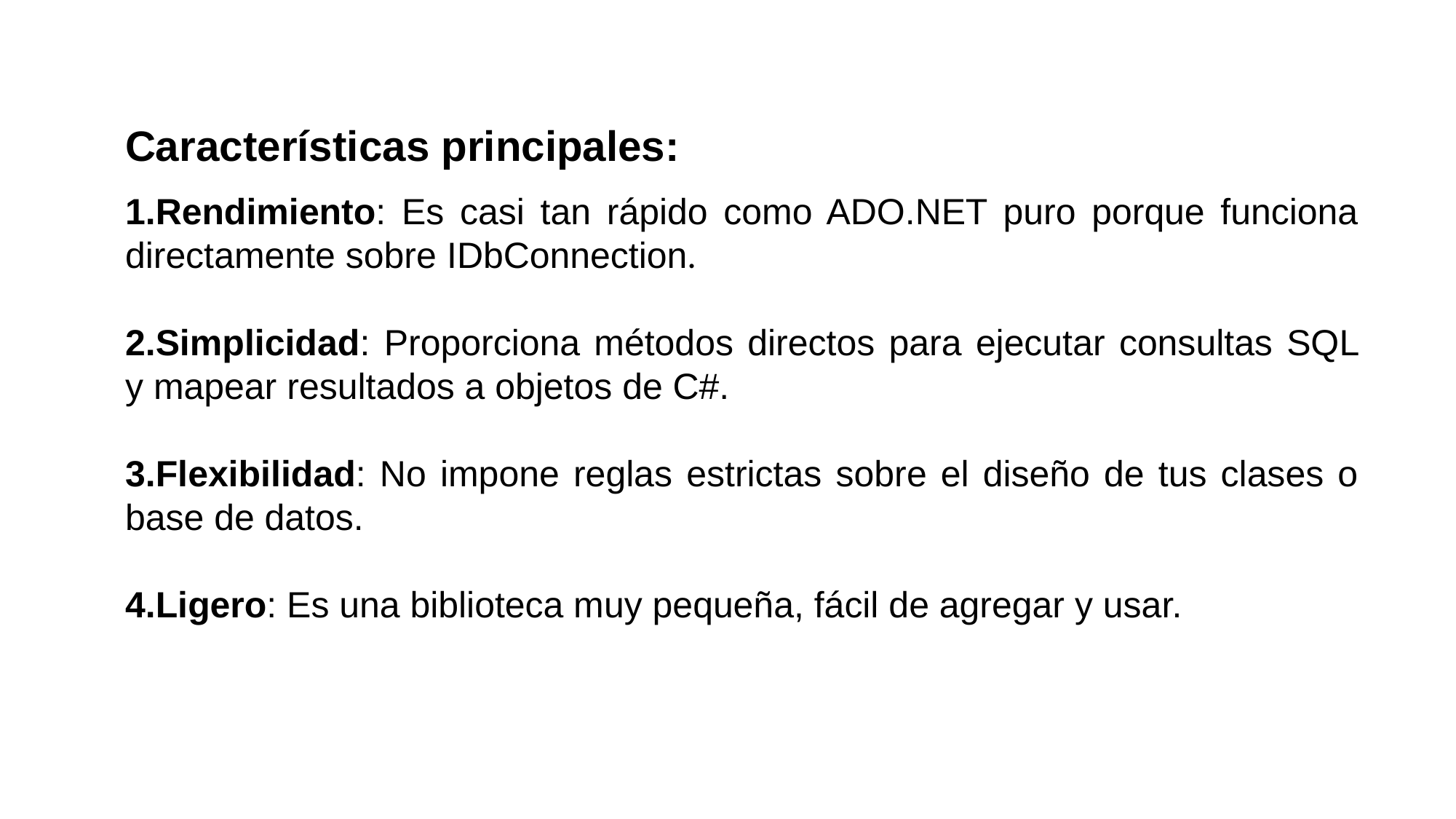

Características principales:

Rendimiento: Es casi tan rápido como ADO.NET puro porque funciona directamente sobre IDbConnection.

Simplicidad: Proporciona métodos directos para ejecutar consultas SQL y mapear resultados a objetos de C#.

Flexibilidad: No impone reglas estrictas sobre el diseño de tus clases o base de datos.

Ligero: Es una biblioteca muy pequeña, fácil de agregar y usar.